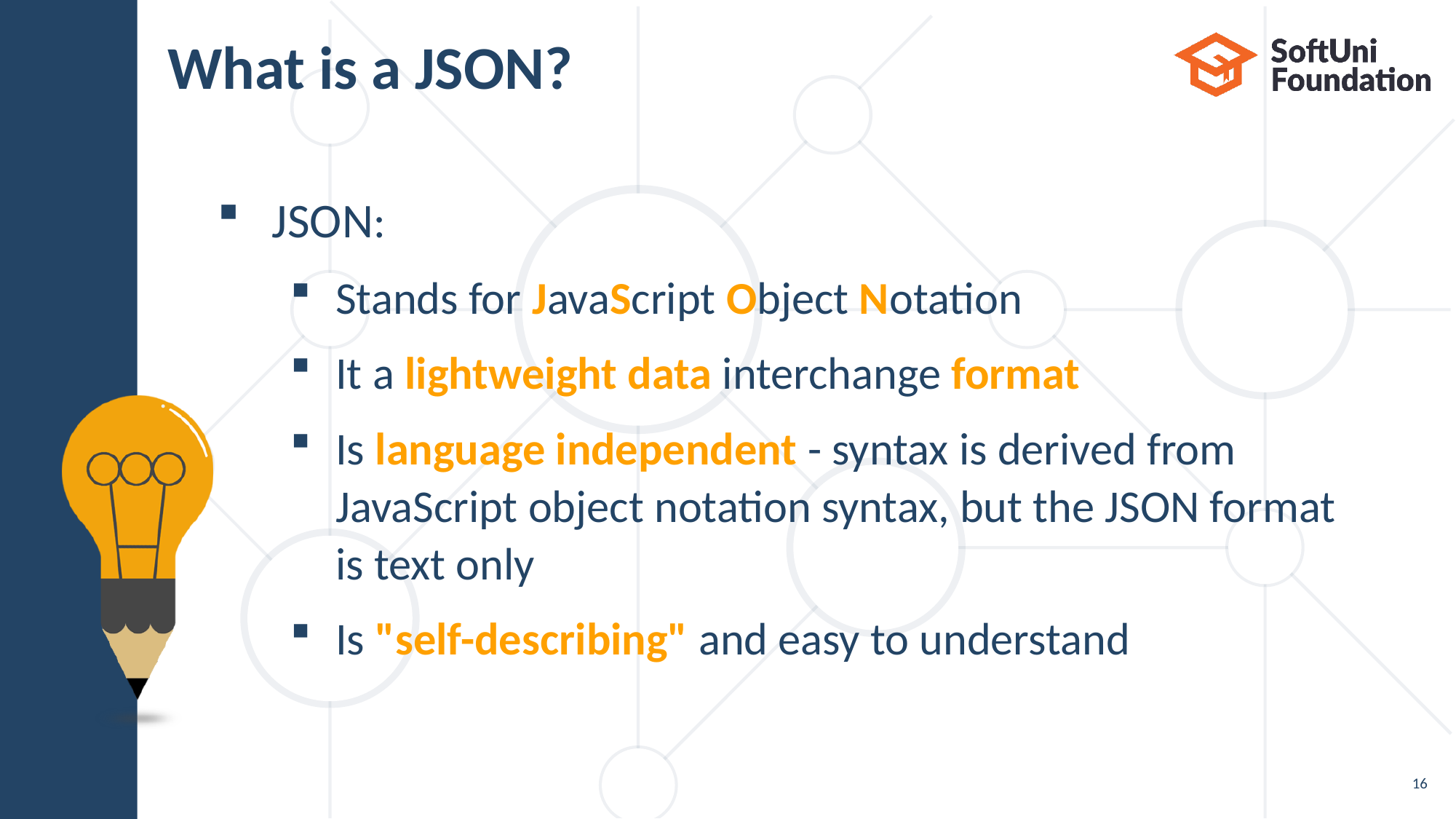

# What is a JSON?
JSON:
Stands for JavaScript Object Notation
It a lightweight data interchange format
Is language independent - syntax is derived from
JavaScript object notation syntax, but the JSON format
is text only
Is "self-describing" and easy to understand
16